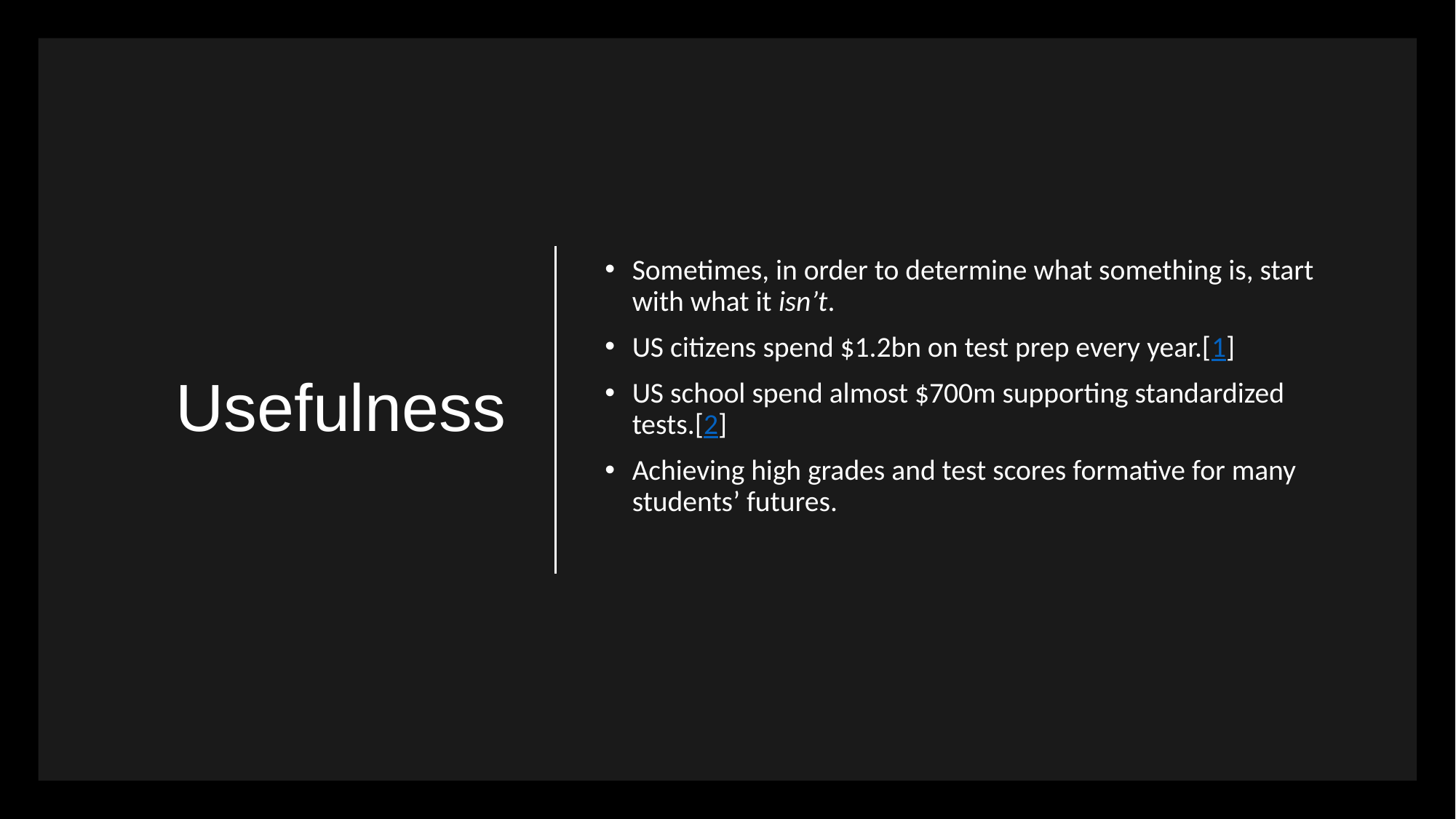

# Usefulness
Sometimes, in order to determine what something is, start with what it isn’t.
US citizens spend $1.2bn on test prep every year.[1]
US school spend almost $700m supporting standardized tests.[2]
Achieving high grades and test scores formative for many students’ futures.